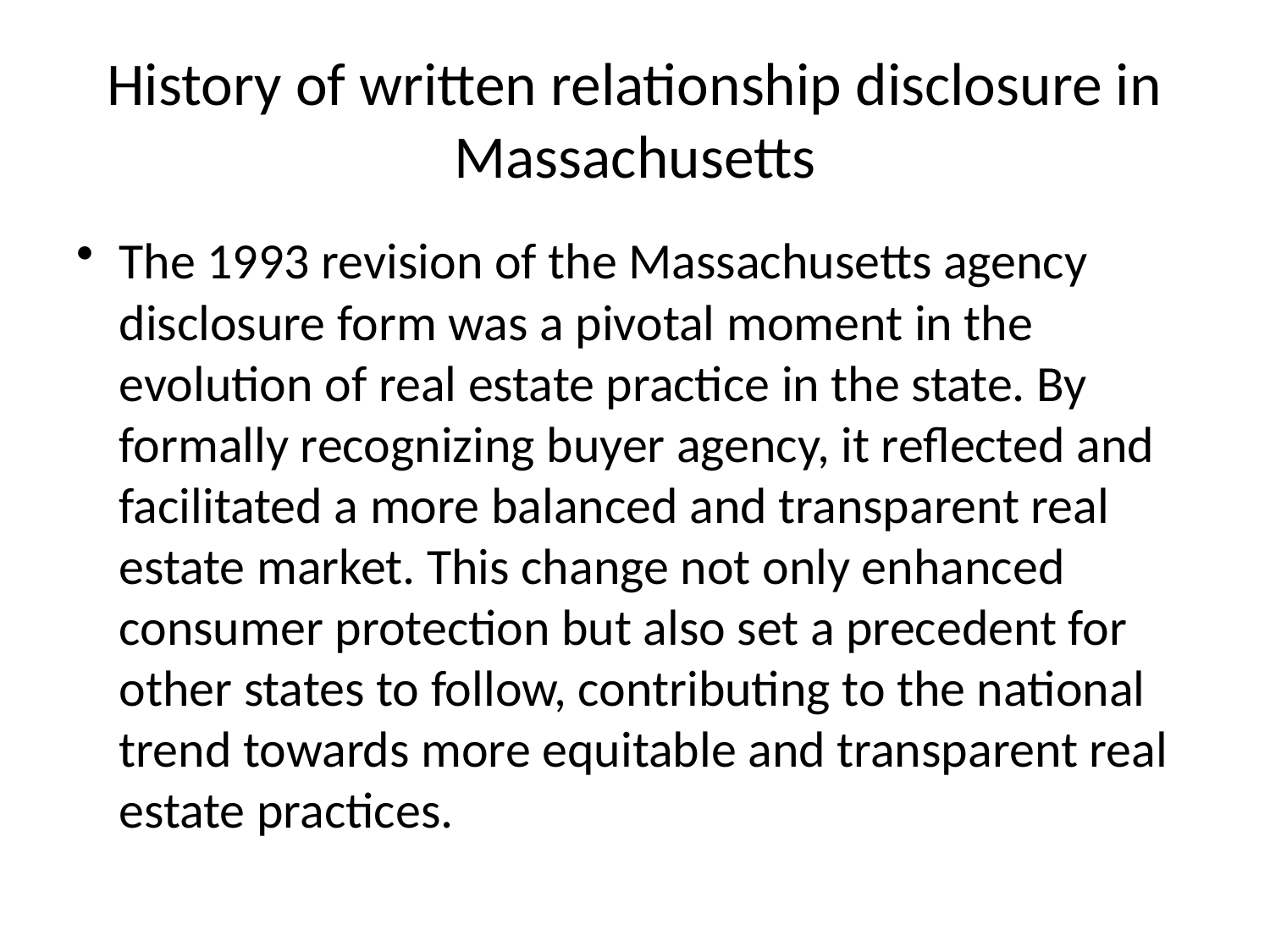

# History of written relationship disclosure in Massachusetts

The 1993 revision of the Massachusetts agency disclosure form was a pivotal moment in the evolution of real estate practice in the state. By formally recognizing buyer agency, it reflected and facilitated a more balanced and transparent real estate market. This change not only enhanced consumer protection but also set a precedent for other states to follow, contributing to the national trend towards more equitable and transparent real estate practices.